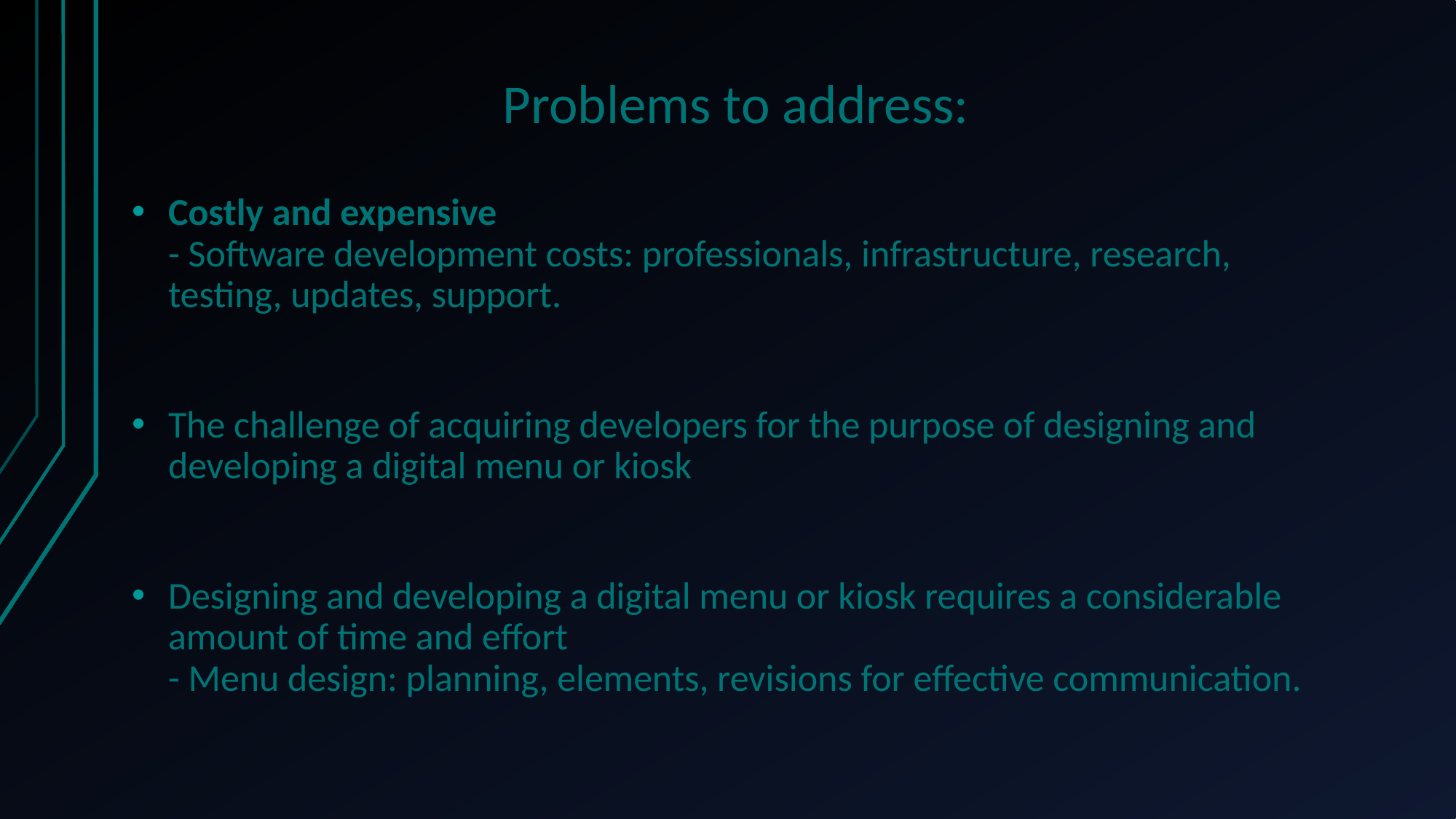

# Problems to address:
Costly and expensive
- Software development costs: professionals, infrastructure, research, testing, updates, support.

The challenge of acquiring developers for the purpose of designing and developing a digital menu or kiosk

Designing and developing a digital menu or kiosk requires a considerable amount of time and effort
- Menu design: planning, elements, revisions for effective communication.